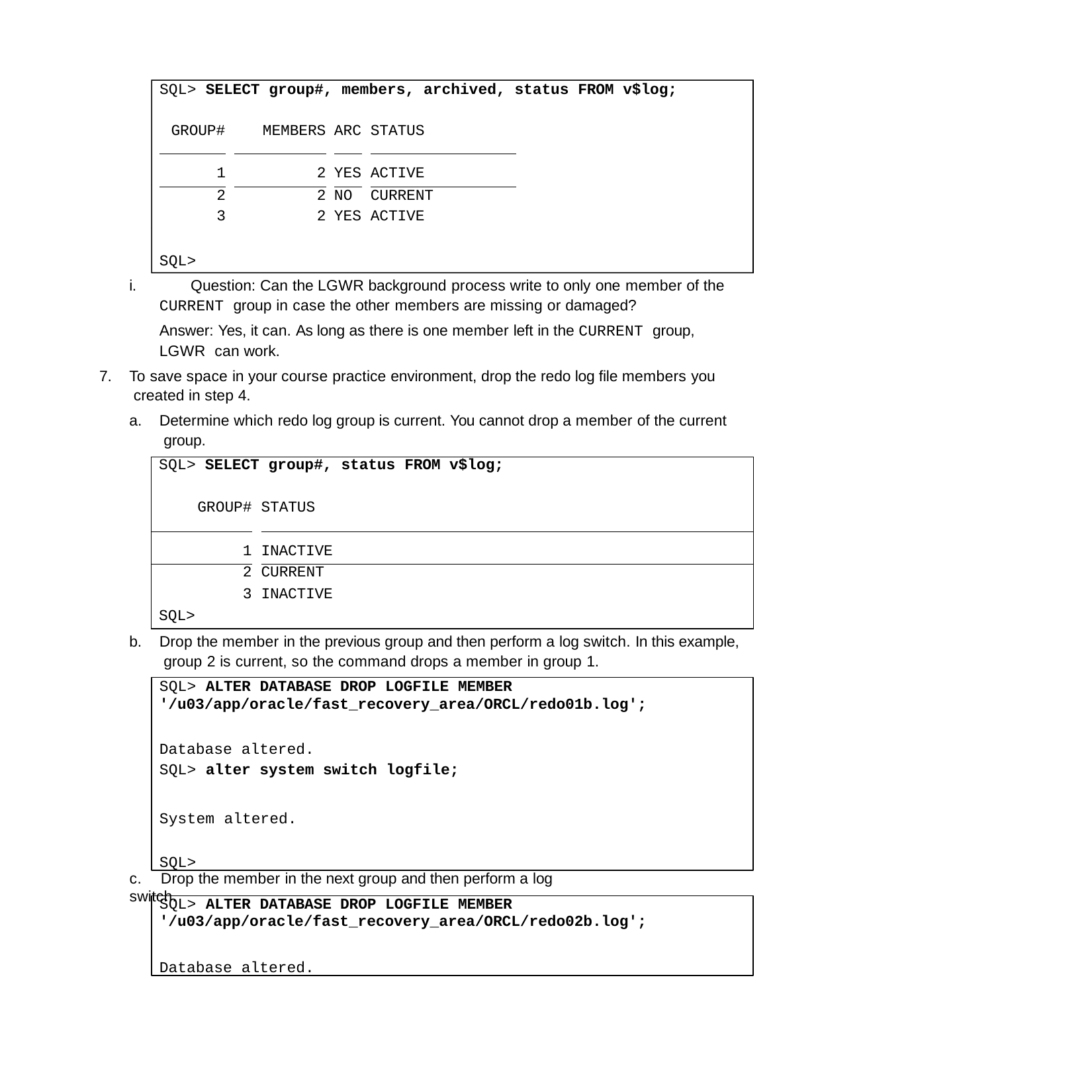

SQL> SELECT group#, members, archived, status FROM v$log;

| GROUP# |  | MEMBERS |  | ARC |  | STATUS |
| --- | --- | --- | --- | --- | --- | --- |
| 1 |  | 2 |  | YES |  | ACTIVE |
| 2 |  | 2 |  | NO |  | CURRENT |
| 3 |  | 2 |  | YES |  | ACTIVE |
SQL>
i.	Question: Can the LGWR background process write to only one member of the
CURRENT group in case the other members are missing or damaged?
Answer: Yes, it can. As long as there is one member left in the CURRENT group, LGWR  can work.
To save space in your course practice environment, drop the redo log file members you  created in step 4.
Determine which redo log group is current. You cannot drop a member of the current  group.
| SQL> SELECT group#, status FROM v$log; |  |  |  |
| --- | --- | --- | --- |
|  | GROUP# |  | STATUS |
|  | 1 |  | INACTIVE |
|  | 2 |  | CURRENT |
|  | 3 |  | INACTIVE |
| SQL> |  |  |  |
b.	Drop the member in the previous group and then perform a log switch. In this example,  group 2 is current, so the command drops a member in group 1.
SQL> ALTER DATABASE DROP LOGFILE MEMBER
'/u03/app/oracle/fast_recovery_area/ORCL/redo01b.log';

Database altered.
SQL> alter system switch logfile;
System altered.
SQL>
c.	Drop the member in the next group and then perform a log switch.
SQL> ALTER DATABASE DROP LOGFILE MEMBER
'/u03/app/oracle/fast_recovery_area/ORCL/redo02b.log';

Database altered.